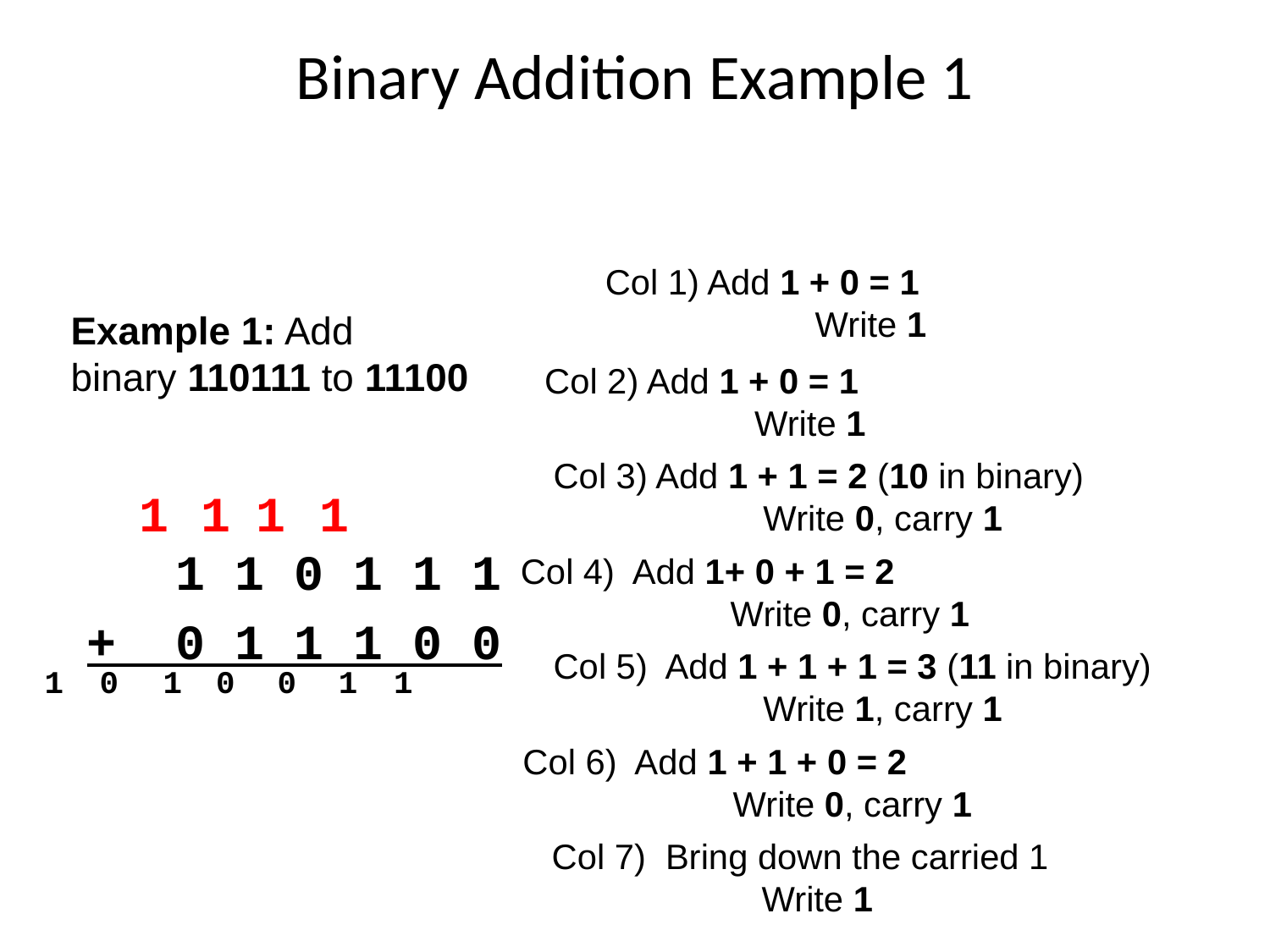

# Binary Addition Example 1
Col 1) Add 1 + 0 = 1
		  Write 1
Example 1: Add
binary 110111 to 11100
Col 2) Add 1 + 0 = 1
		  Write 1
Col 3) Add 1 + 1 = 2 (10 in binary)
		  Write 0, carry 1

   1 1 0 1 1 1
+  0 1 1 1 0 0

1
1
1
1
Col 4)  Add 1+ 0 + 1 = 2
		  Write 0, carry 1
Col 5)  Add 1 + 1 + 1 = 3 (11 in binary)
		  Write 1, carry 1
1
0
1
0
0
1
1
Col 6)  Add 1 + 1 + 0 = 2
		  Write 0, carry 1
Col 7)  Bring down the carried 1
	 	  Write 1